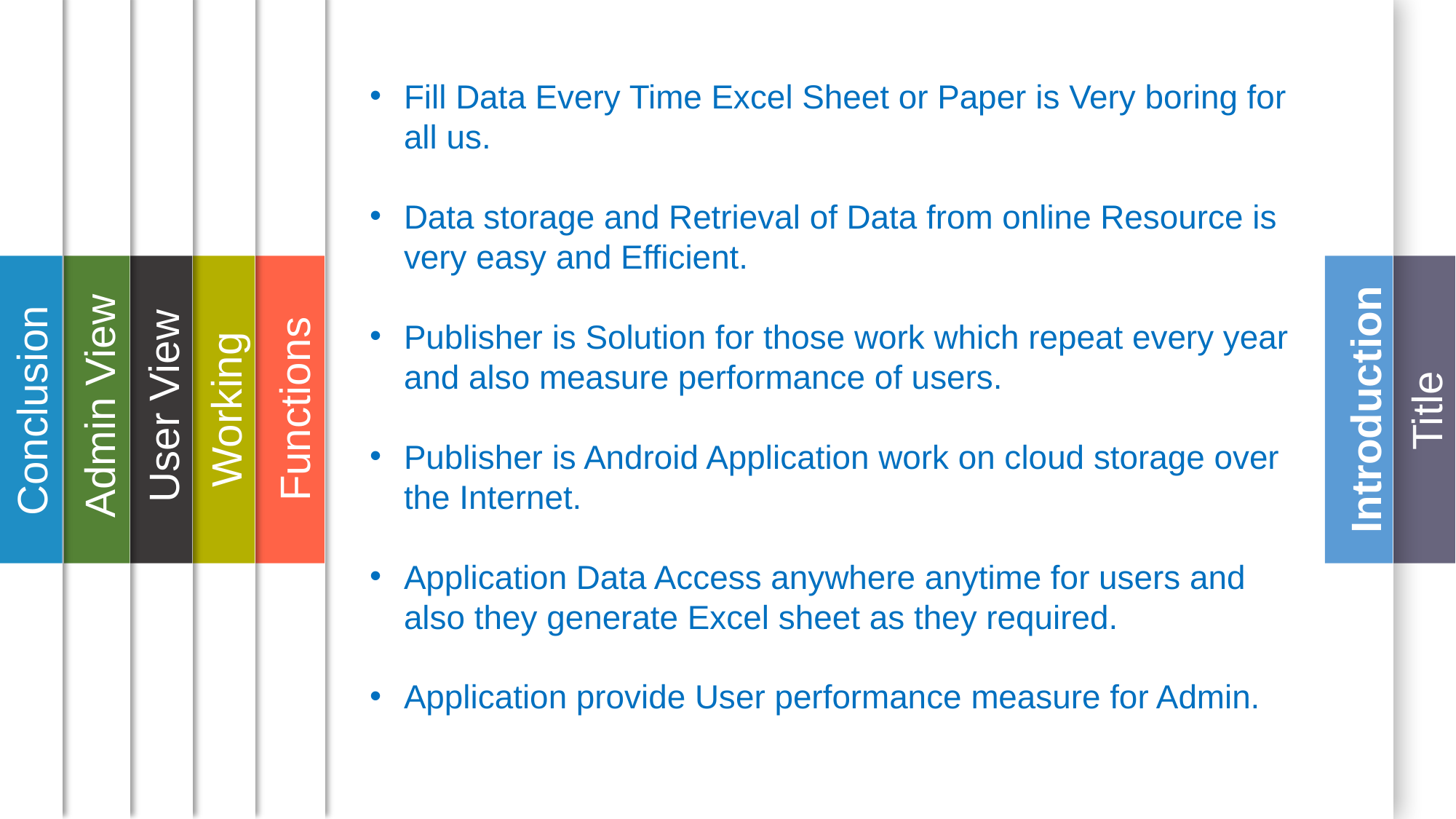

Fill Data Every Time Excel Sheet or Paper is Very boring for all us.

Data storage and Retrieval of Data from online Resource is very easy and Efficient.

Publisher is Solution for those work which repeat every year and also measure performance of users.

Publisher is Android Application work on cloud storage over the Internet.

Application Data Access anywhere anytime for users and also they generate Excel sheet as they required.

Application provide User performance measure for Admin.

Admin View
User View
Functions
Introduction
Working
Conclusion
Title